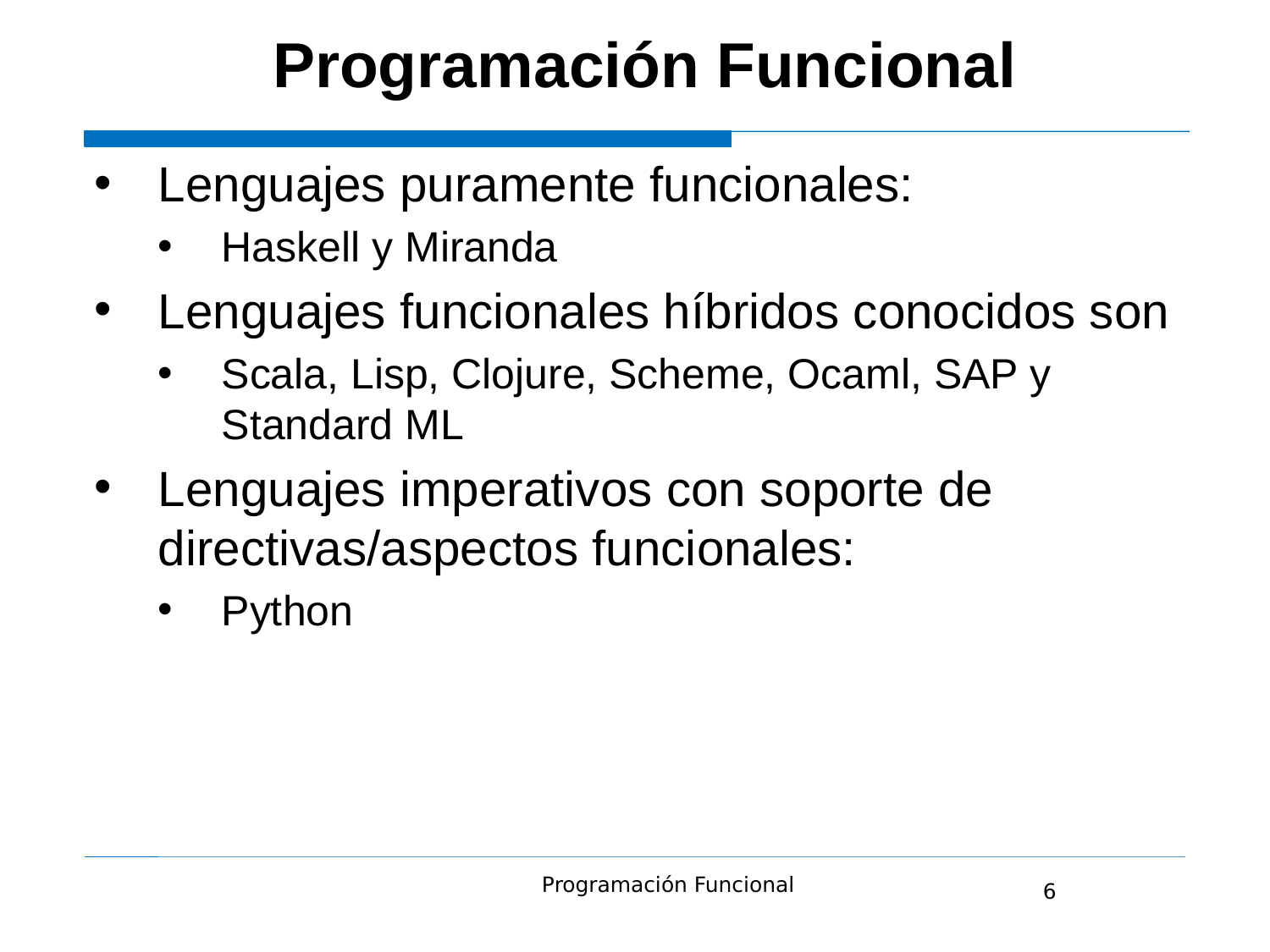

Programación Funcional

Lenguajes puramente funcionales:
Haskell y Miranda
Lenguajes funcionales híbridos conocidos son
Scala, Lisp, Clojure, Scheme, Ocaml, SAP y Standard ML
Lenguajes imperativos con soporte de directivas/aspectos funcionales:
Python